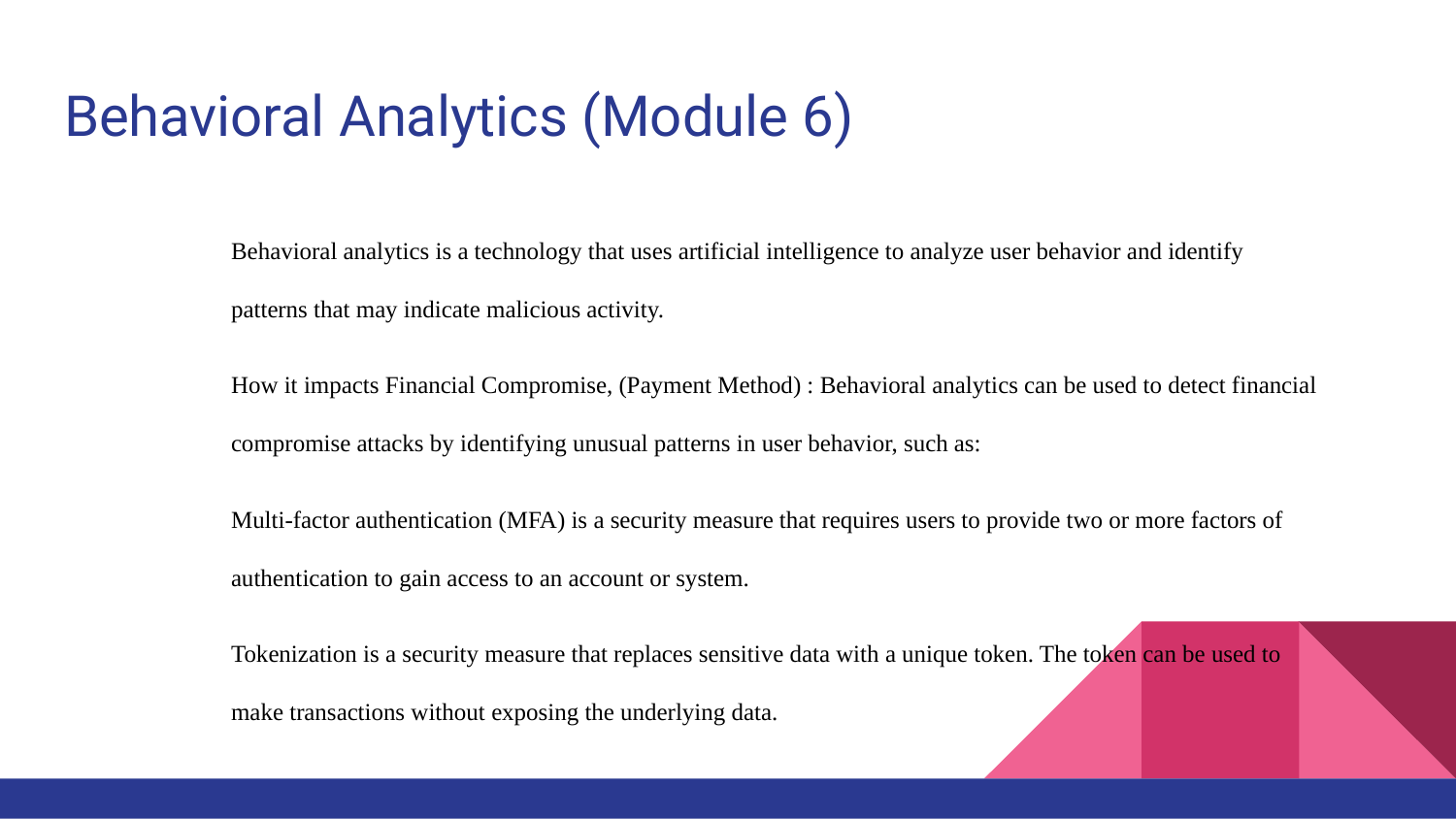

# Behavioral Analytics (Module 6)
Behavioral analytics is a technology that uses artificial intelligence to analyze user behavior and identify patterns that may indicate malicious activity.
How it impacts Financial Compromise, (Payment Method) : Behavioral analytics can be used to detect financial compromise attacks by identifying unusual patterns in user behavior, such as:
Multi-factor authentication (MFA) is a security measure that requires users to provide two or more factors of authentication to gain access to an account or system.
Tokenization is a security measure that replaces sensitive data with a unique token. The token can be used to make transactions without exposing the underlying data.